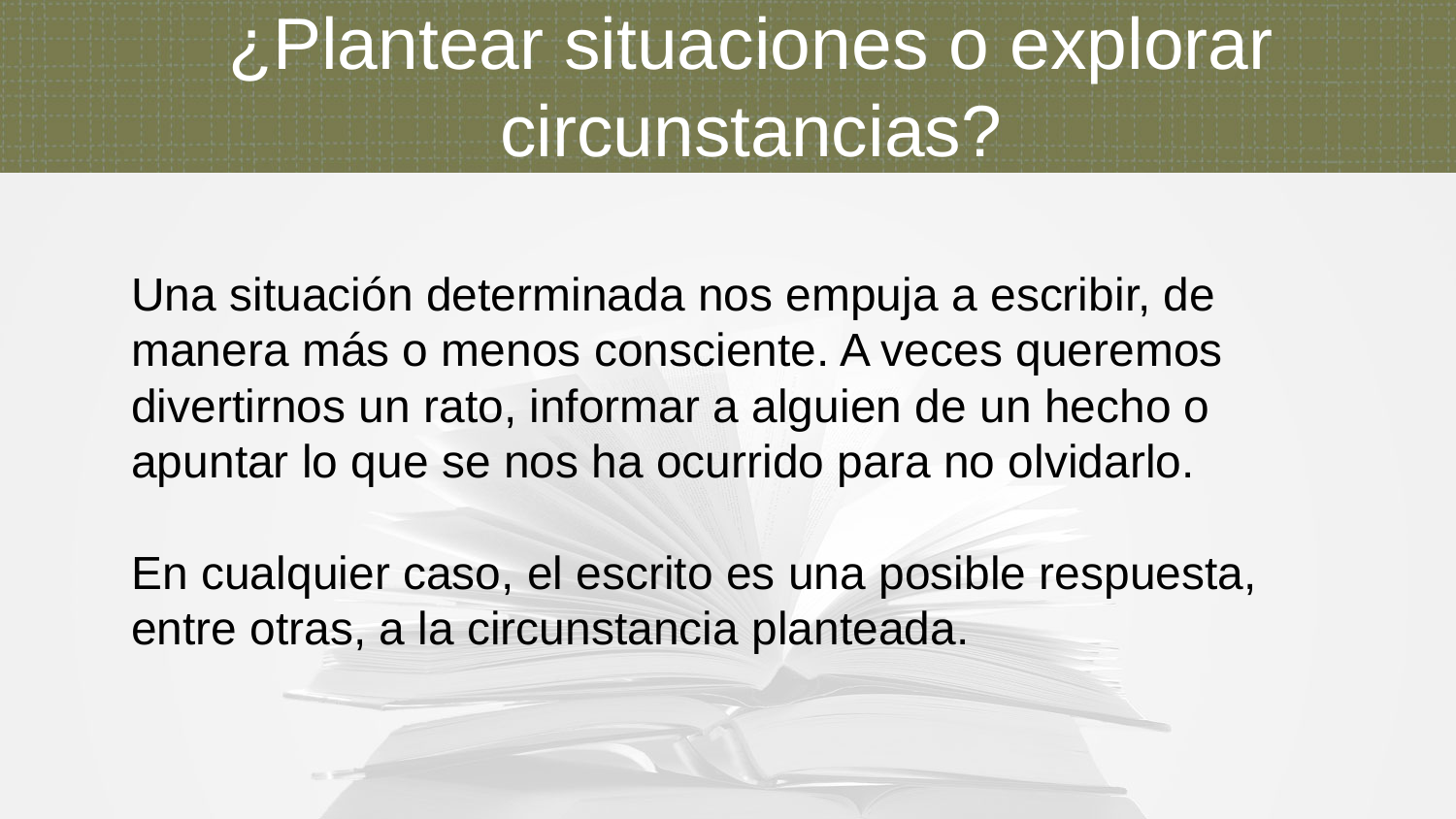

¿Plantear situaciones o explorar circunstancias?
Una situación determinada nos empuja a escribir, de   manera más o menos consciente. A veces queremos    divertirnos un rato, informar a alguien de un hecho o     apuntar lo que se nos ha ocurrido para no olvidarlo.

En cualquier caso, el escrito es una posible respuesta, entre otras, a la circunstancia planteada.